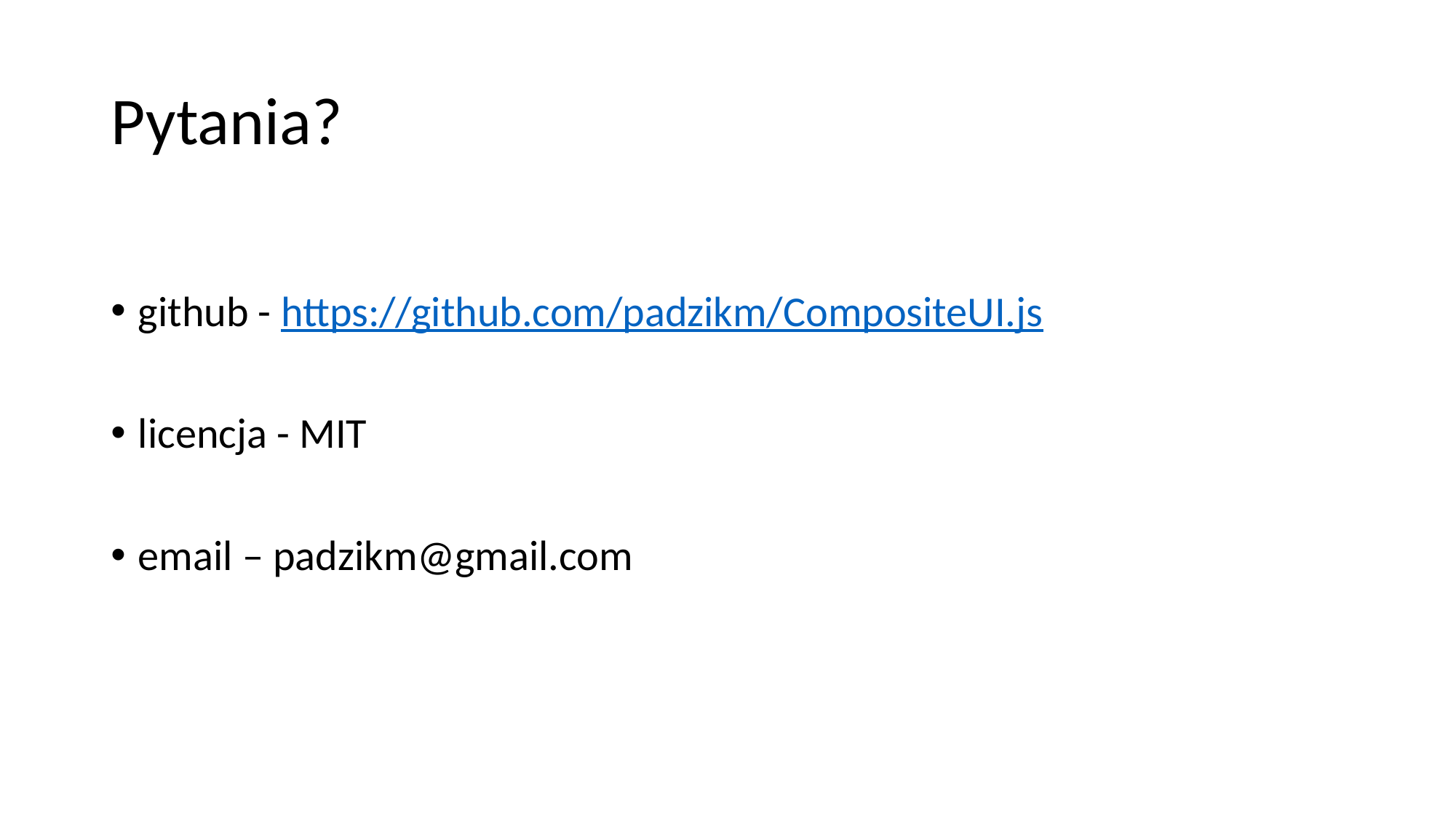

# Pytania?

github - https://github.com/padzikm/CompositeUI.js

licencja - MIT

email – padzikm@gmail.com